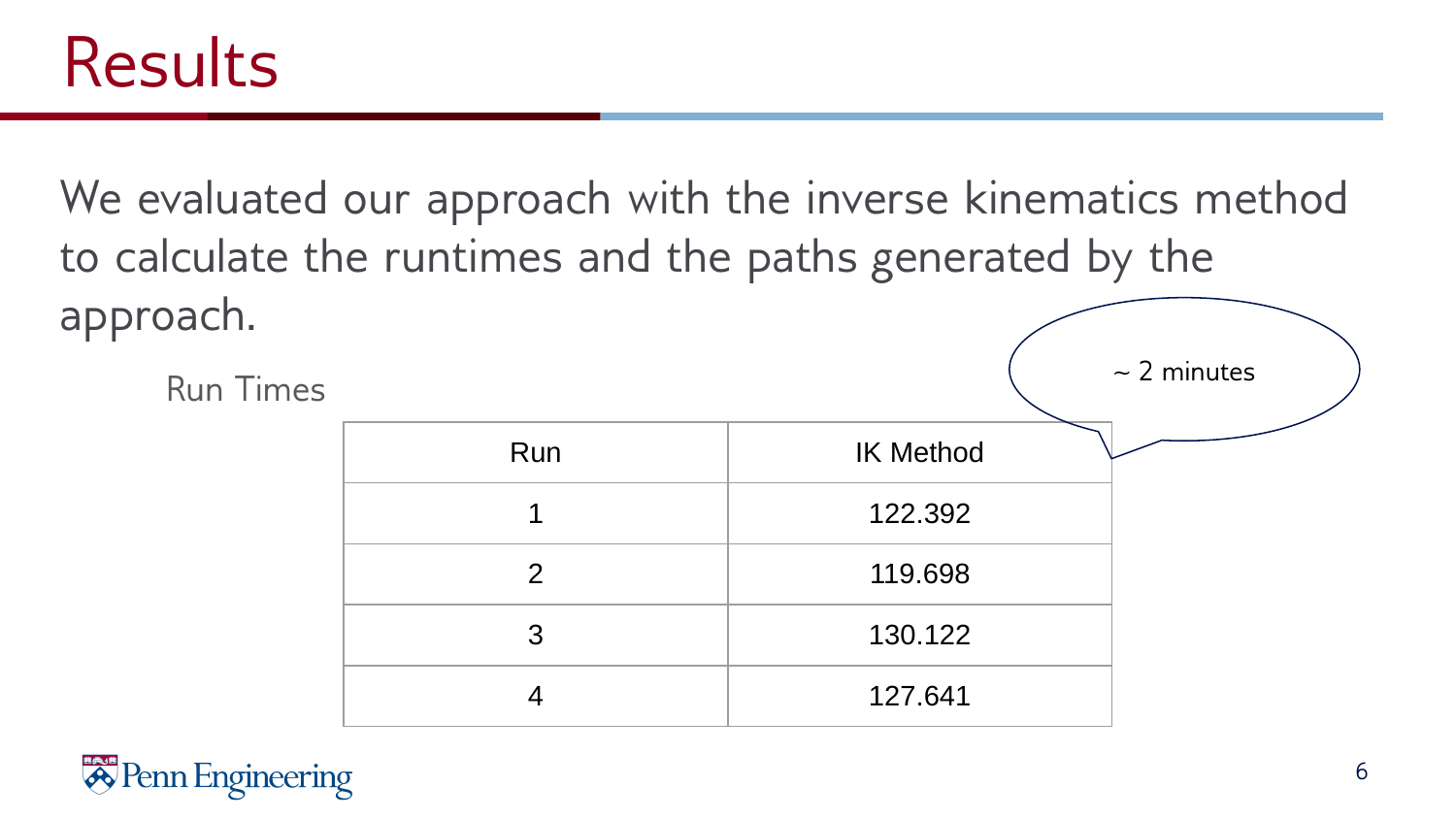

# Results
We evaluated our approach with the inverse kinematics method to calculate the runtimes and the paths generated by the approach.
~ 2 minutes
Run Times
| Run | IK Method |
| --- | --- |
| 1 | 122.392 |
| 2 | 119.698 |
| 3 | 130.122 |
| 4 | 127.641 |
6